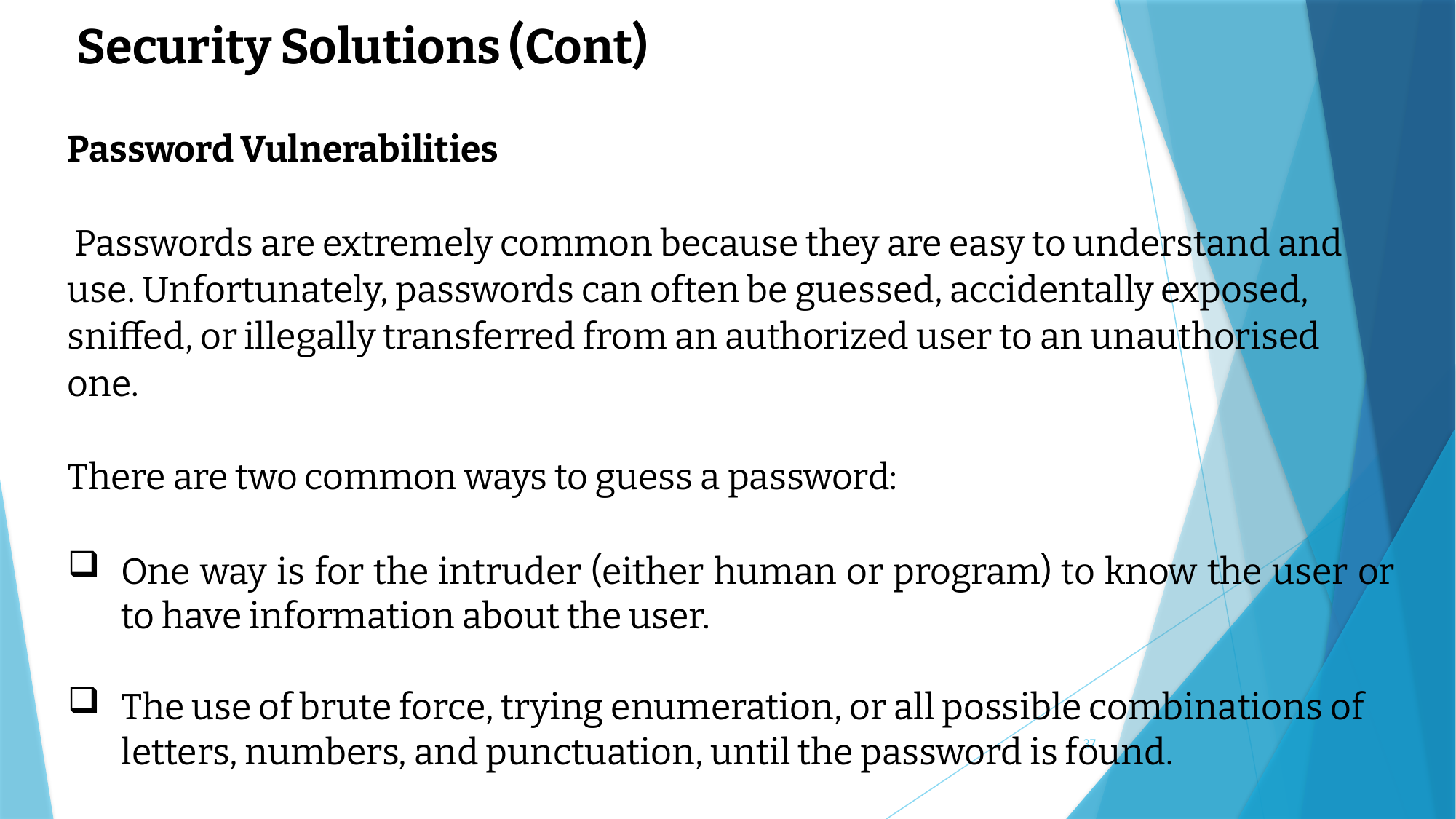

Security Solutions (Cont)
Password Vulnerabilities

 Passwords are extremely common because they are easy to understand and use. Unfortunately, passwords can often be guessed, accidentally exposed, sniffed, or illegally transferred from an authorized user to an unauthorised one.

There are two common ways to guess a password:

One way is for the intruder (either human or program) to know the user or to have information about the user.

The use of brute force, trying enumeration, or all possible combinations of
	letters, numbers, and punctuation, until the password is found.
37